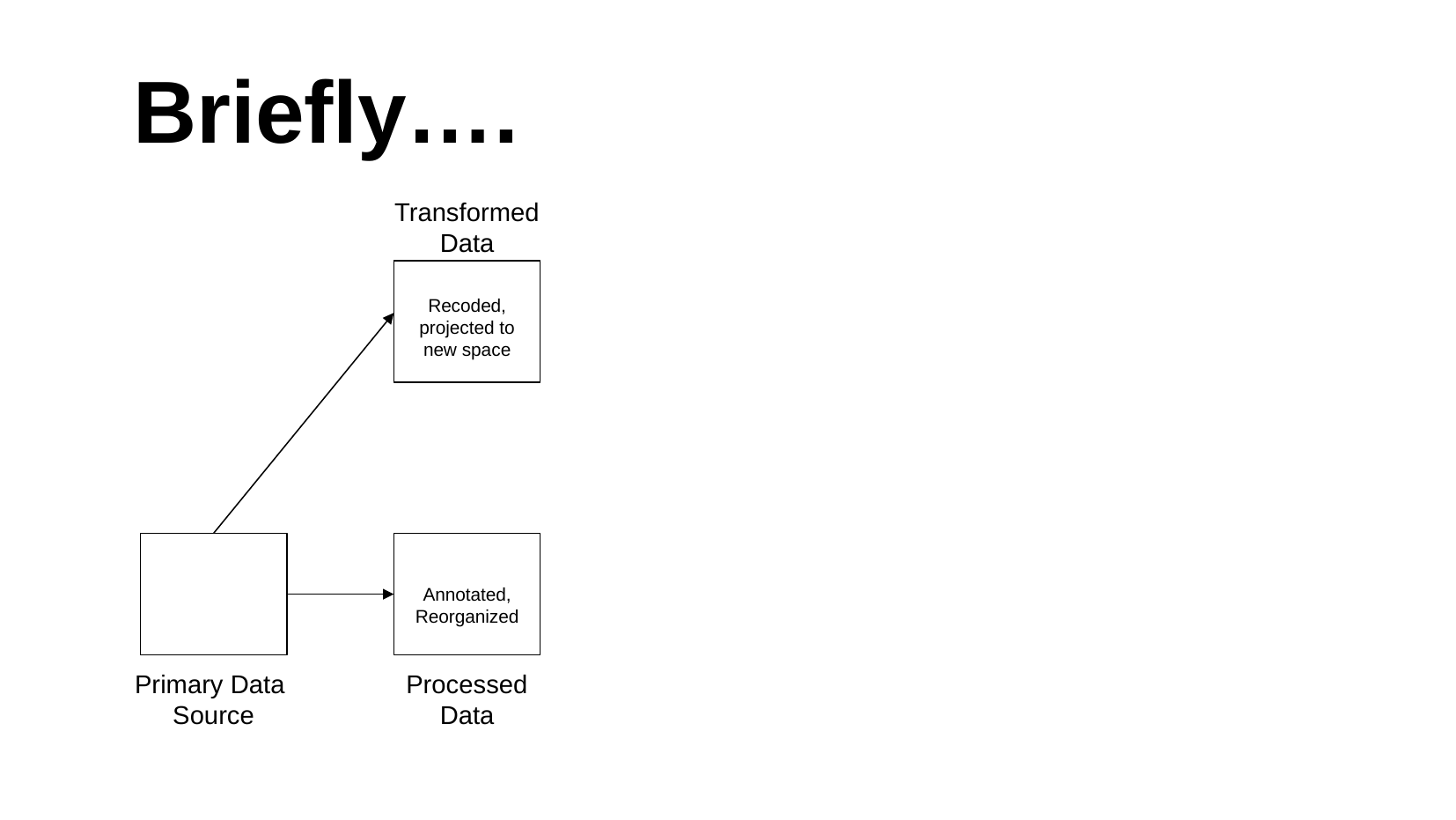

Briefly….
Transformed
Data

Recoded,
projected to new space

Annotated,
Reorganized

Primary Data
Source
Processed
Data